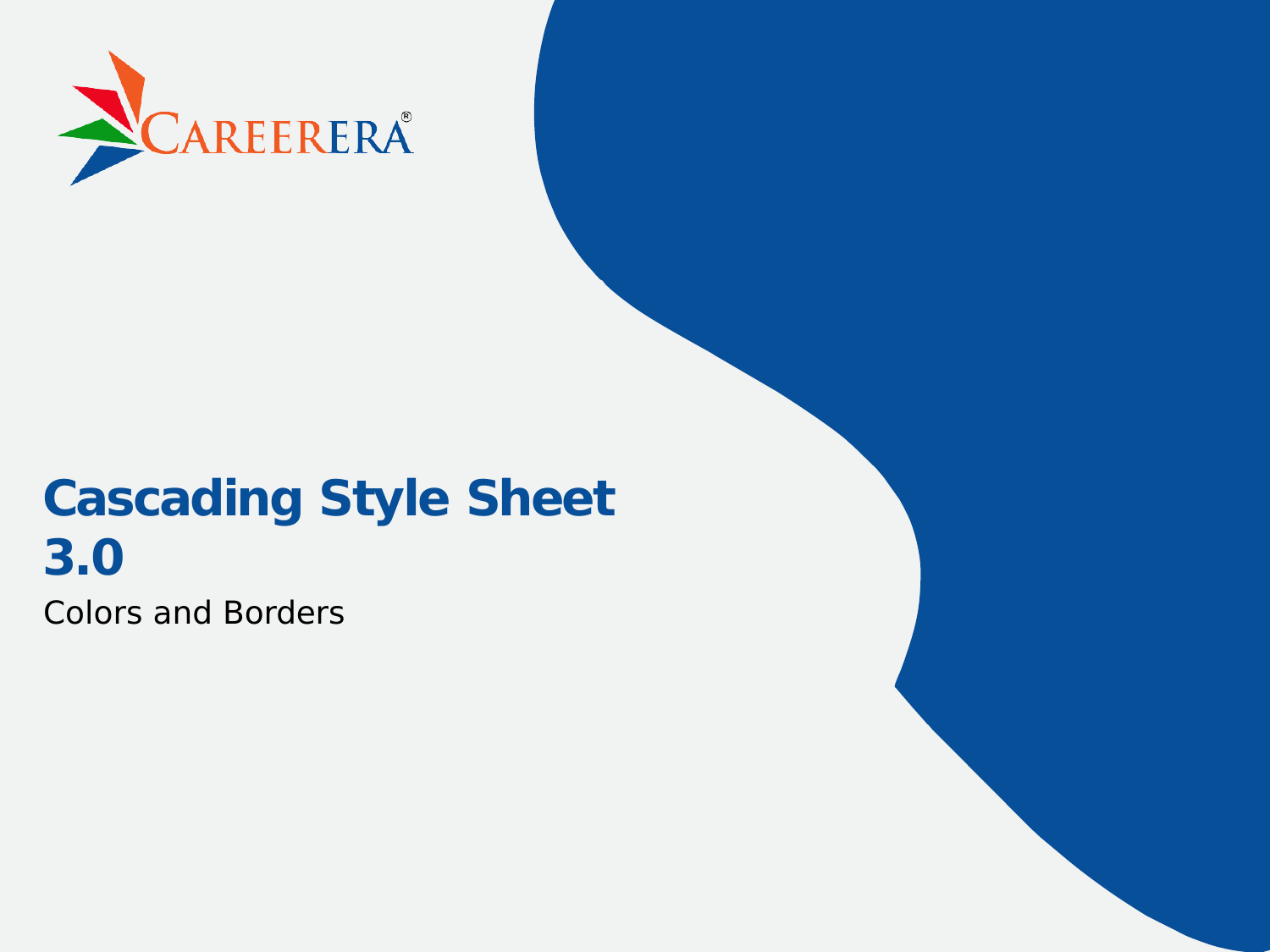

R
Cascading Style Sheet 3.0
Colors and Borders